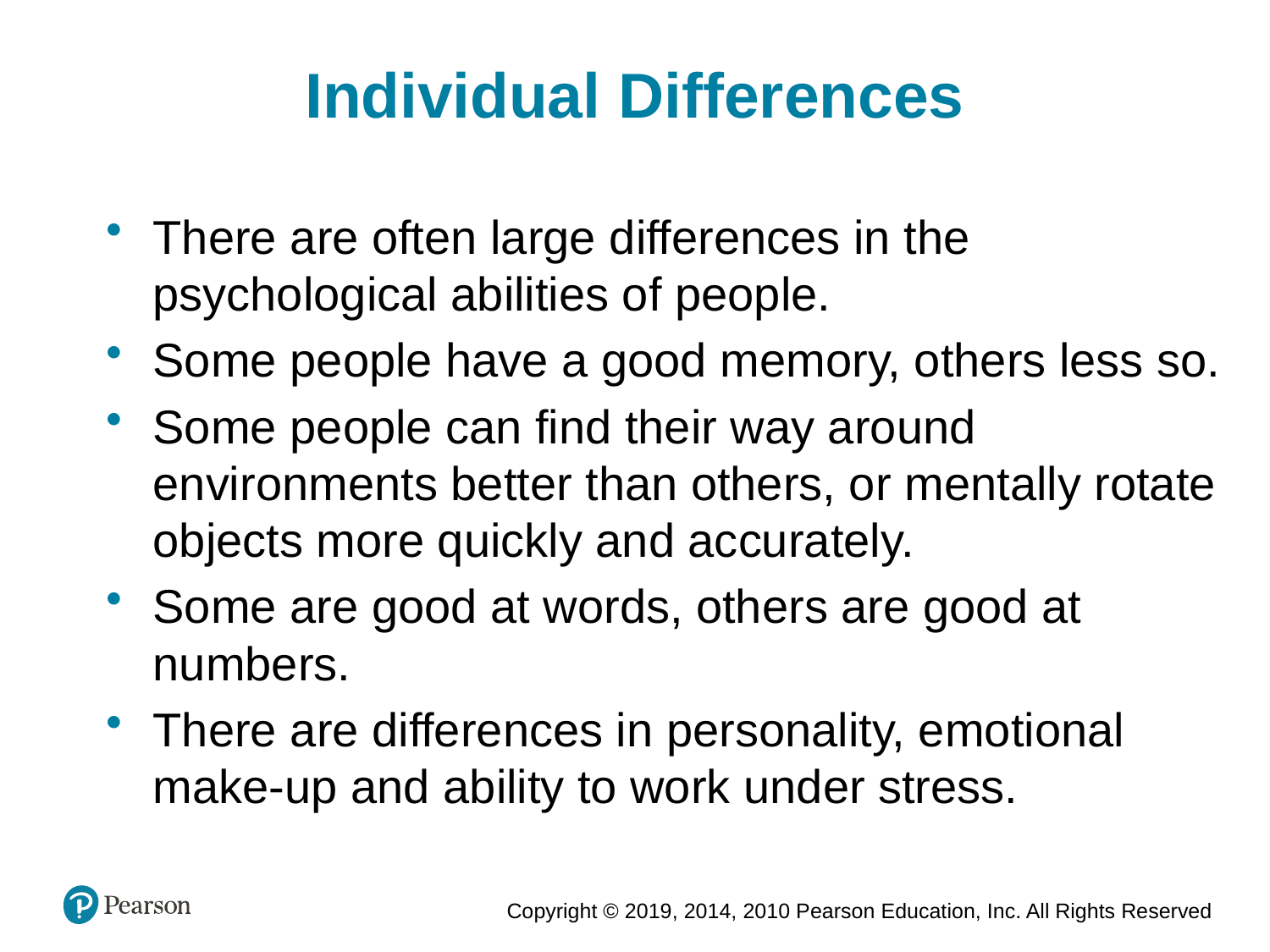

Individual Differences
There are often large differences in the psychological abilities of people.
Some people have a good memory, others less so.
Some people can find their way around environments better than others, or mentally rotate objects more quickly and accurately.
Some are good at words, others are good at numbers.
There are differences in personality, emotional make-up and ability to work under stress.